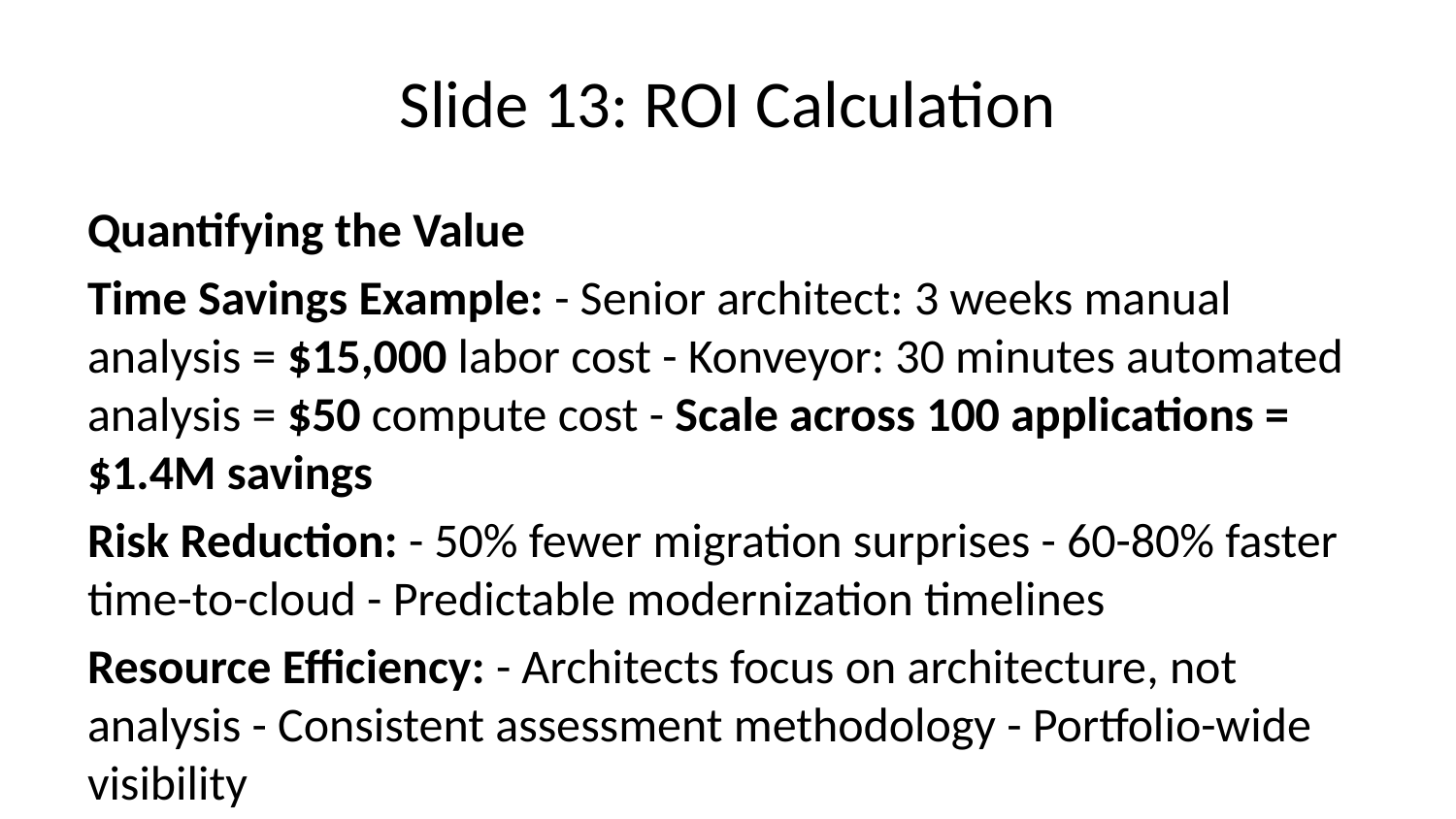

# Slide 13: ROI Calculation
Quantifying the Value
Time Savings Example: - Senior architect: 3 weeks manual analysis = $15,000 labor cost - Konveyor: 30 minutes automated analysis = $50 compute cost - Scale across 100 applications = $1.4M savings
Risk Reduction: - 50% fewer migration surprises - 60-80% faster time-to-cloud - Predictable modernization timelines
Resource Efficiency: - Architects focus on architecture, not analysis - Consistent assessment methodology - Portfolio-wide visibility